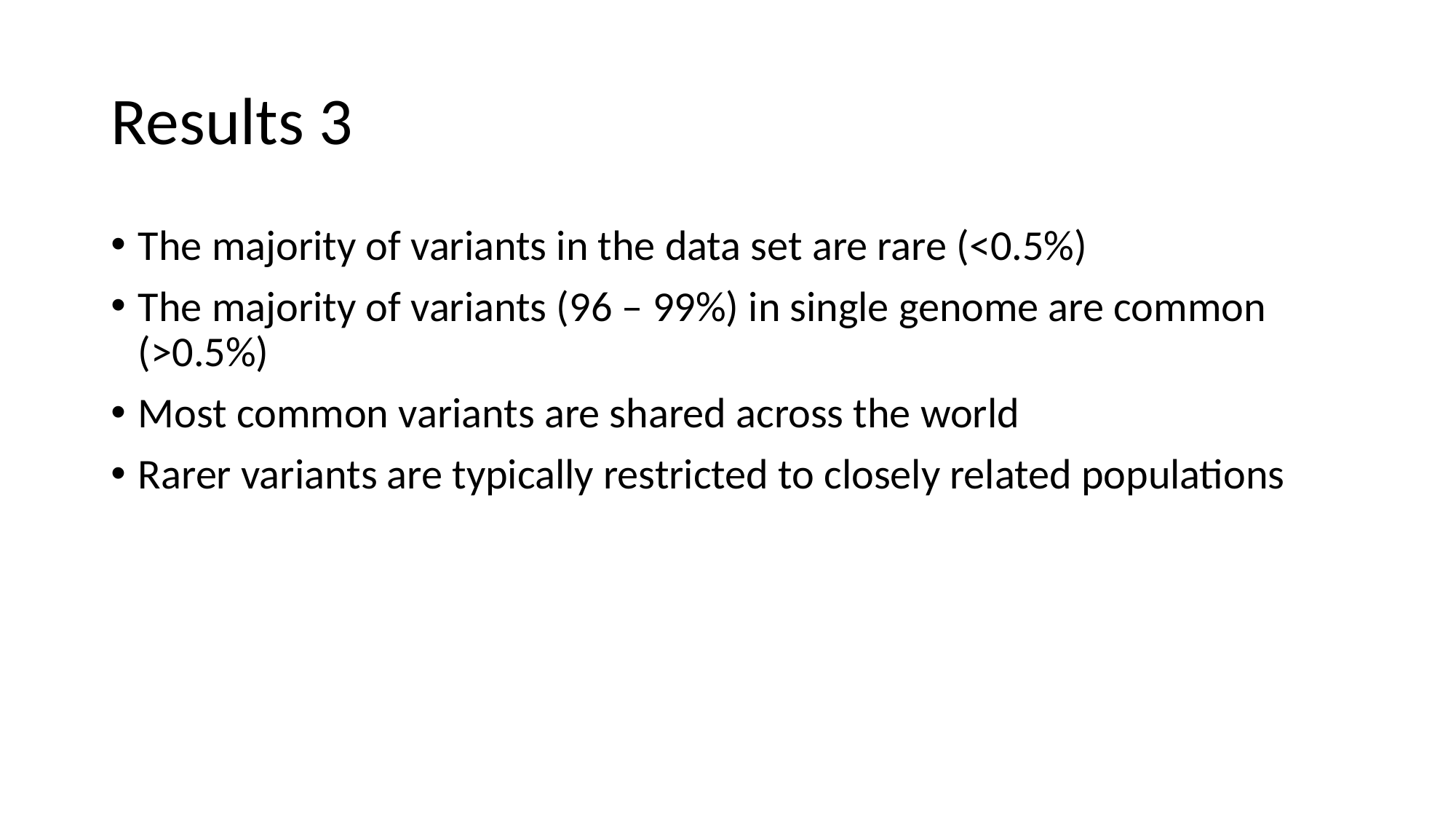

# Results 3
The majority of variants in the data set are rare (<0.5%)
The majority of variants (96 – 99%) in single genome are common (>0.5%)
Most common variants are shared across the world
Rarer variants are typically restricted to closely related populations